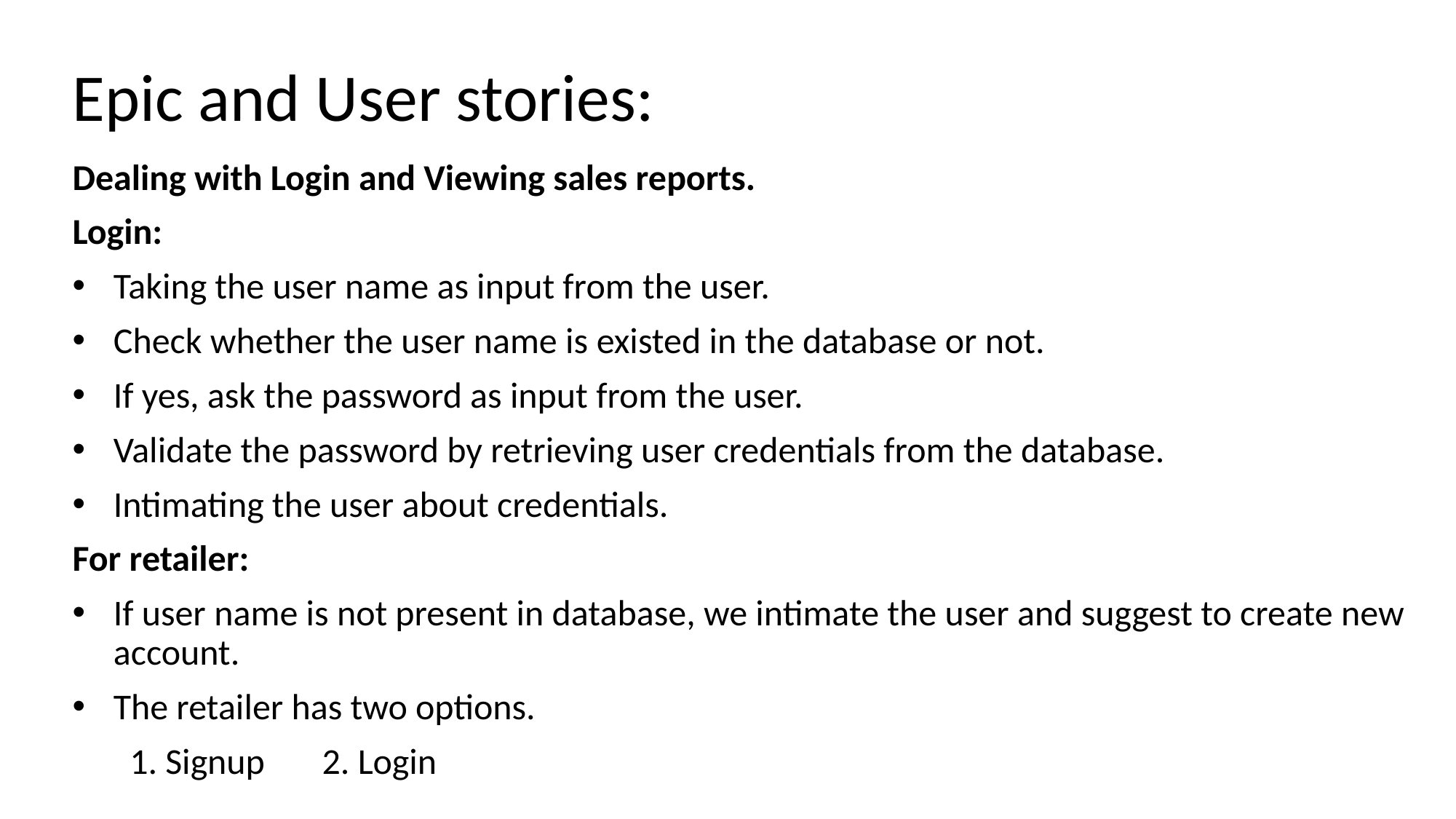

# Epic and User stories:
Dealing with Login and Viewing sales reports.
Login:
Taking the user name as input from the user.
Check whether the user name is existed in the database or not.
If yes, ask the password as input from the user.
Validate the password by retrieving user credentials from the database.
Intimating the user about credentials.
For retailer:
If user name is not present in database, we intimate the user and suggest to create new account.
The retailer has two options.
       1. Signup       2. Login